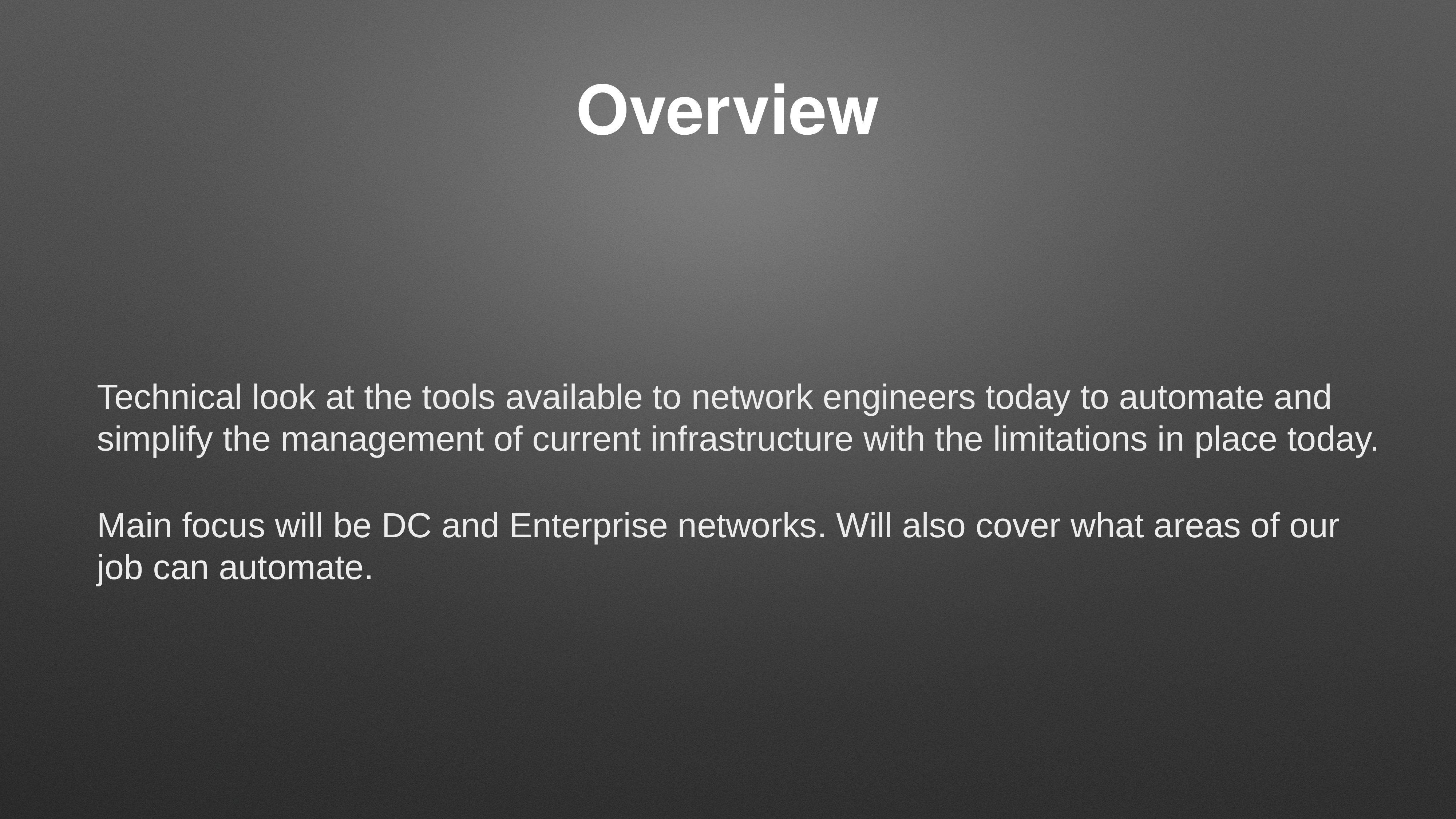

# Overview
Technical look at the tools available to network engineers today to automate and simplify the management of current infrastructure with the limitations in place today.
Main focus will be DC and Enterprise networks. Will also cover what areas of our job can automate.